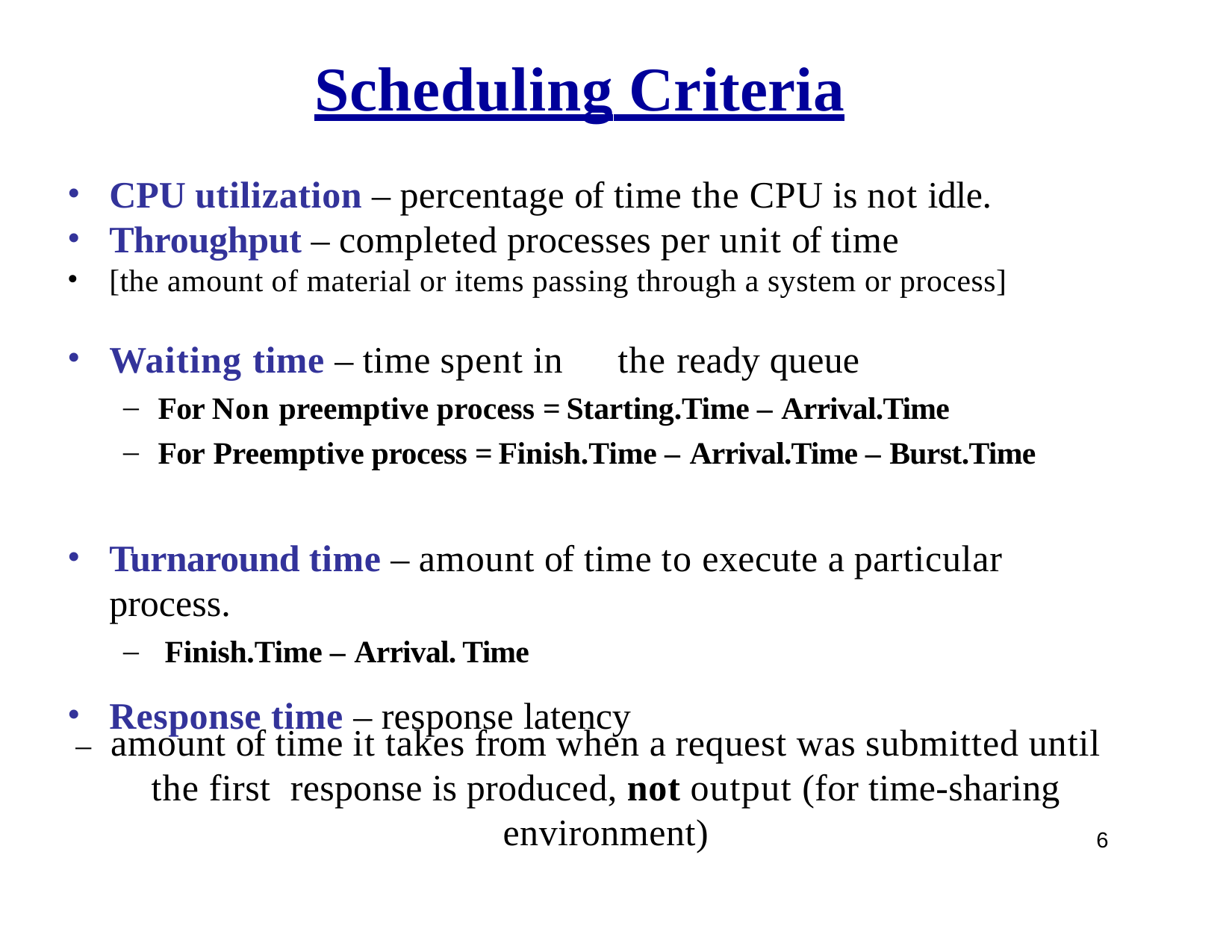

# Scheduling Criteria
CPU utilization – percentage of time the CPU is not idle.
Throughput – completed processes per unit of time
[the amount of material or items passing through a system or process]

Waiting time – time spent in	the ready queue
For Non preemptive process = Starting.Time – Arrival.Time
For Preemptive process = Finish.Time – Arrival.Time – Burst.Time

Turnaround time – amount of time to execute a particular process.
Finish.Time – Arrival. Time
Response time – response latency

–	amount of time it takes from when a request was submitted until the first  response is produced, not output (for time-sharing environment)

6